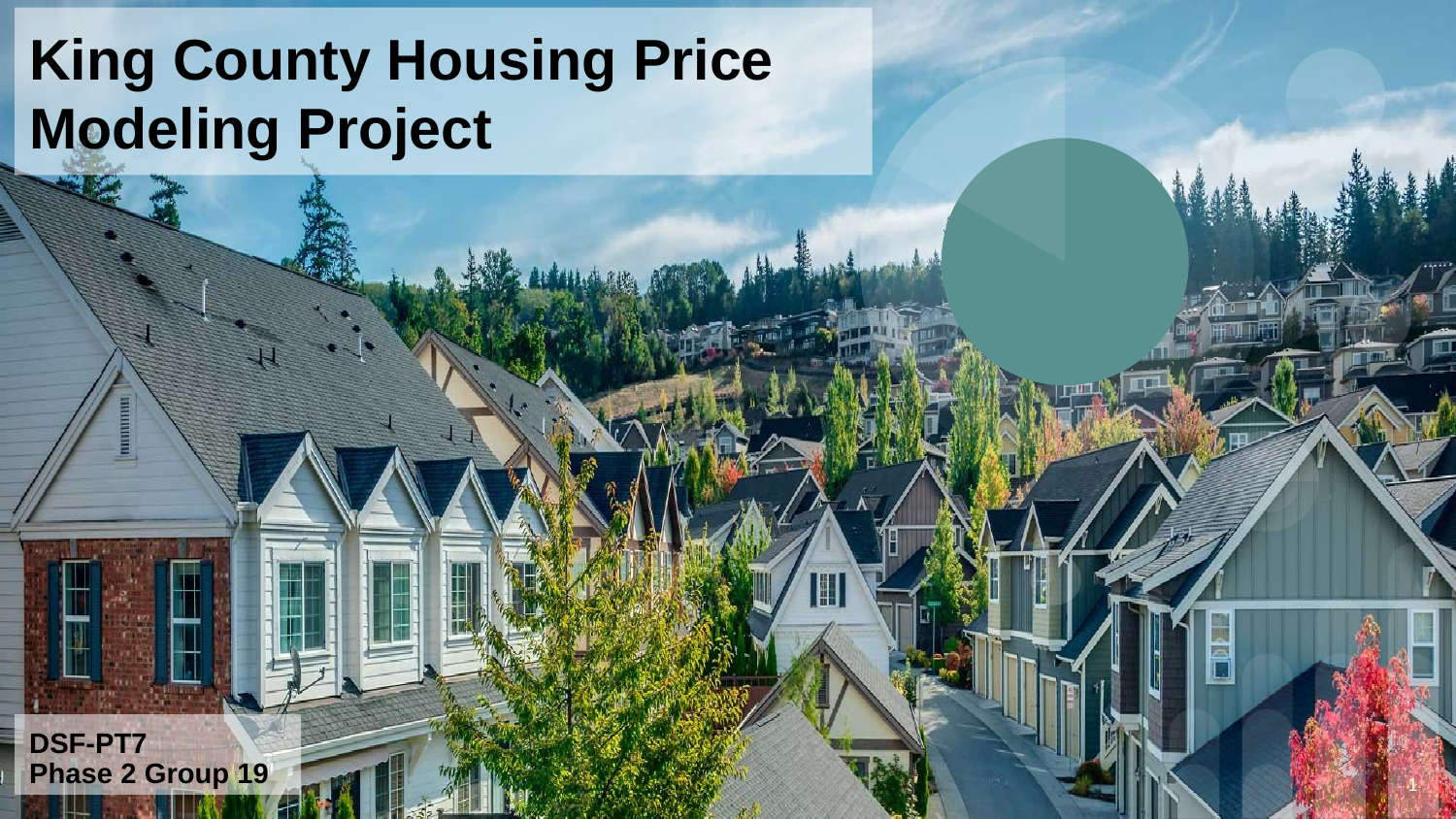

# King County Housing Price Modeling Project
DSF-PT7
Phase 2 Group 19
1